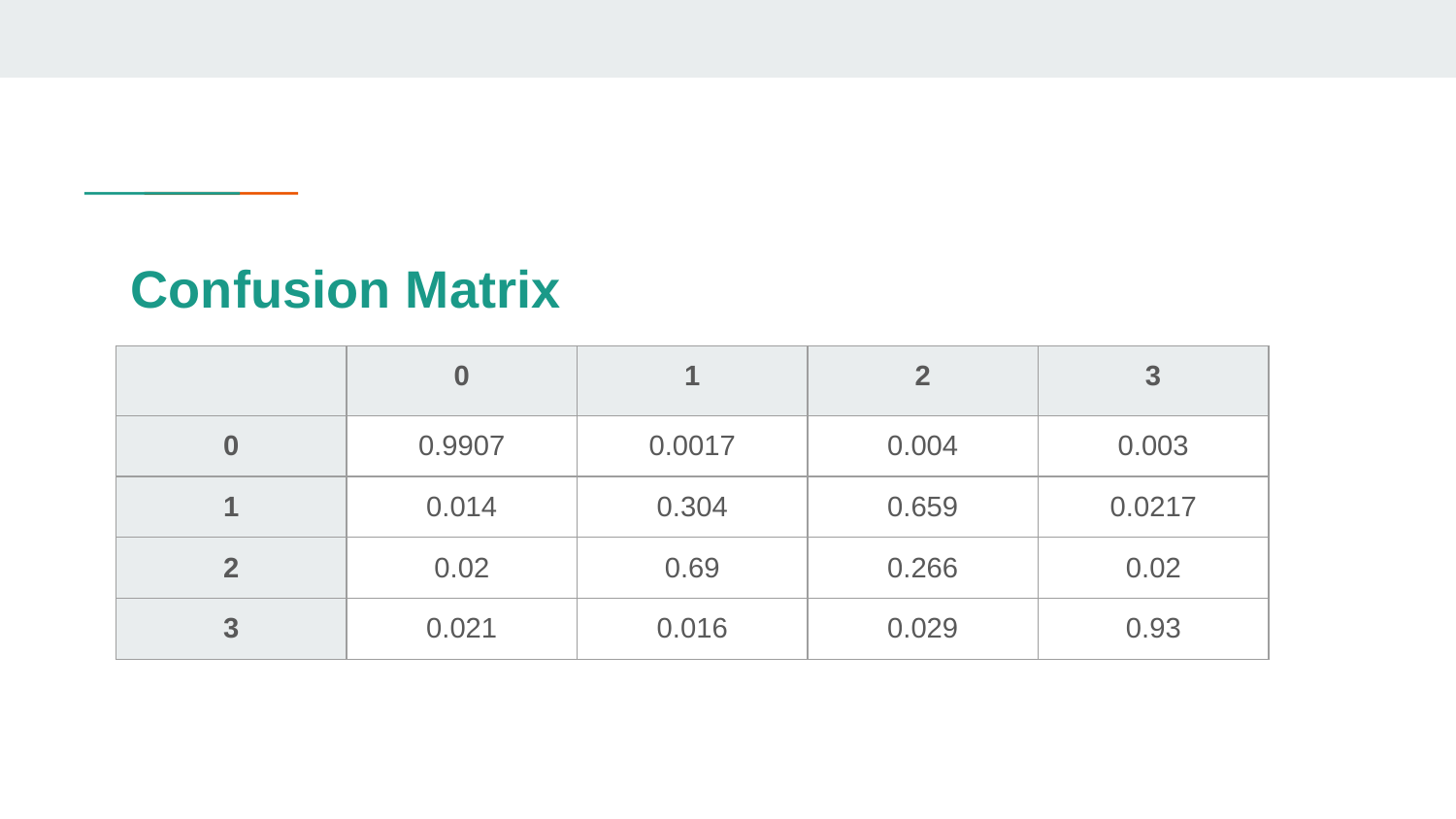

# Confusion Matrix
|  | 0 | 1 | 2 | 3 |
| --- | --- | --- | --- | --- |
| 0 | 0.9907 | 0.0017 | 0.004 | 0.003 |
| 1 | 0.014 | 0.304 | 0.659 | 0.0217 |
| 2 | 0.02 | 0.69 | 0.266 | 0.02 |
| 3 | 0.021 | 0.016 | 0.029 | 0.93 |